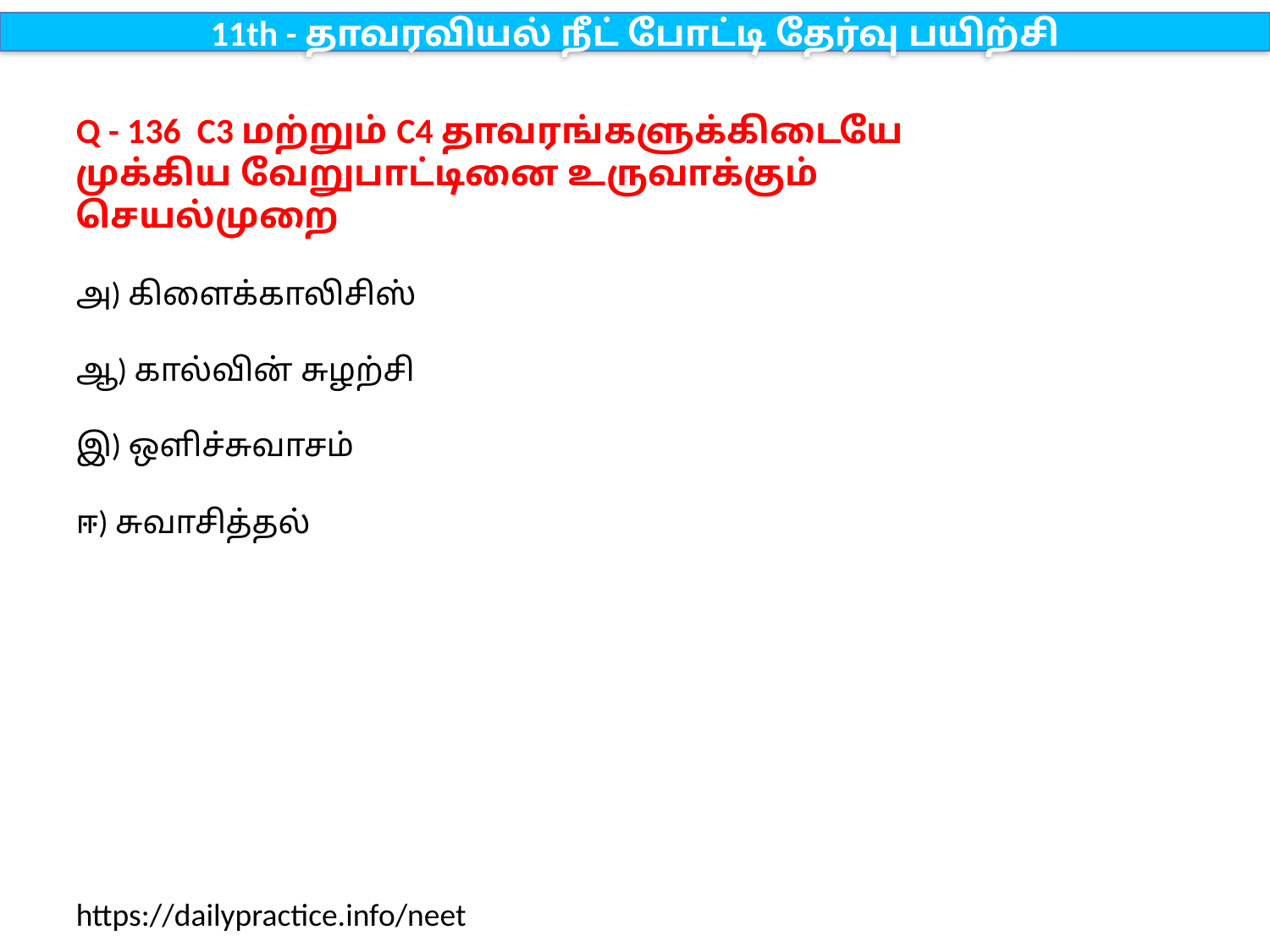

11th - தாவரவியல் நீட் போட்டி தேர்வு பயிற்சி

Q - 136  C3 மற்றும் C4 தாவரங்களுக்கிடையே முக்கிய வேறுபாட்டினை உருவாக்கும் செயல்முறை

அ) கிளைக்காலிசிஸ்

ஆ) கால்வின் சுழற்சி

இ) ஒளிச்சுவாசம்

ஈ) சுவாசித்தல்
https://dailypractice.info/neet